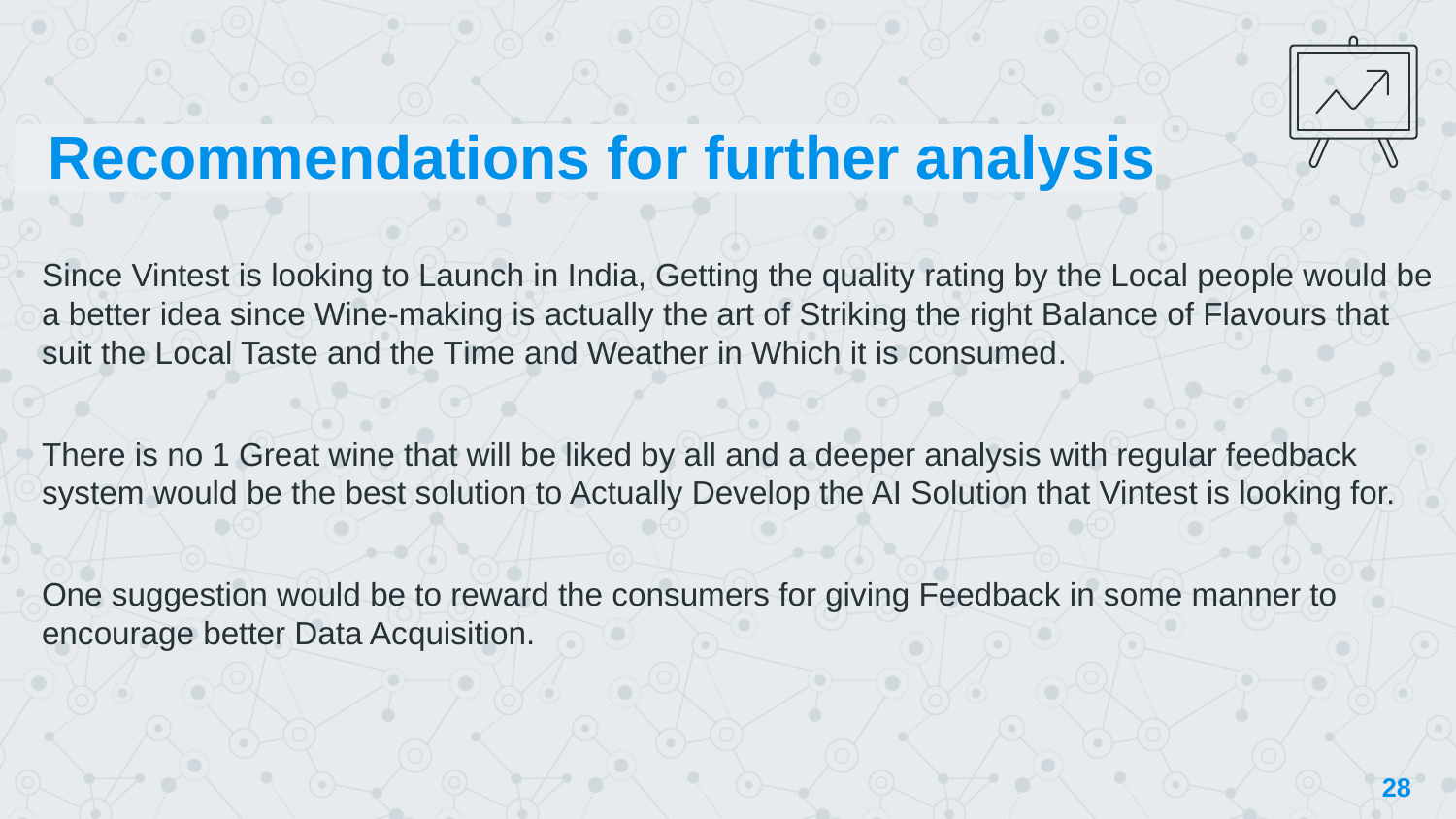

Recommendations for further analysis

Since Vintest is looking to Launch in India, Getting the quality rating by the Local people would be a better idea since Wine-making is actually the art of Striking the right Balance of Flavours that suit the Local Taste and the Time and Weather in Which it is consumed.

There is no 1 Great wine that will be liked by all and a deeper analysis with regular feedback system would be the best solution to Actually Develop the AI Solution that Vintest is looking for.

One suggestion would be to reward the consumers for giving Feedback in some manner to encourage better Data Acquisition.

28